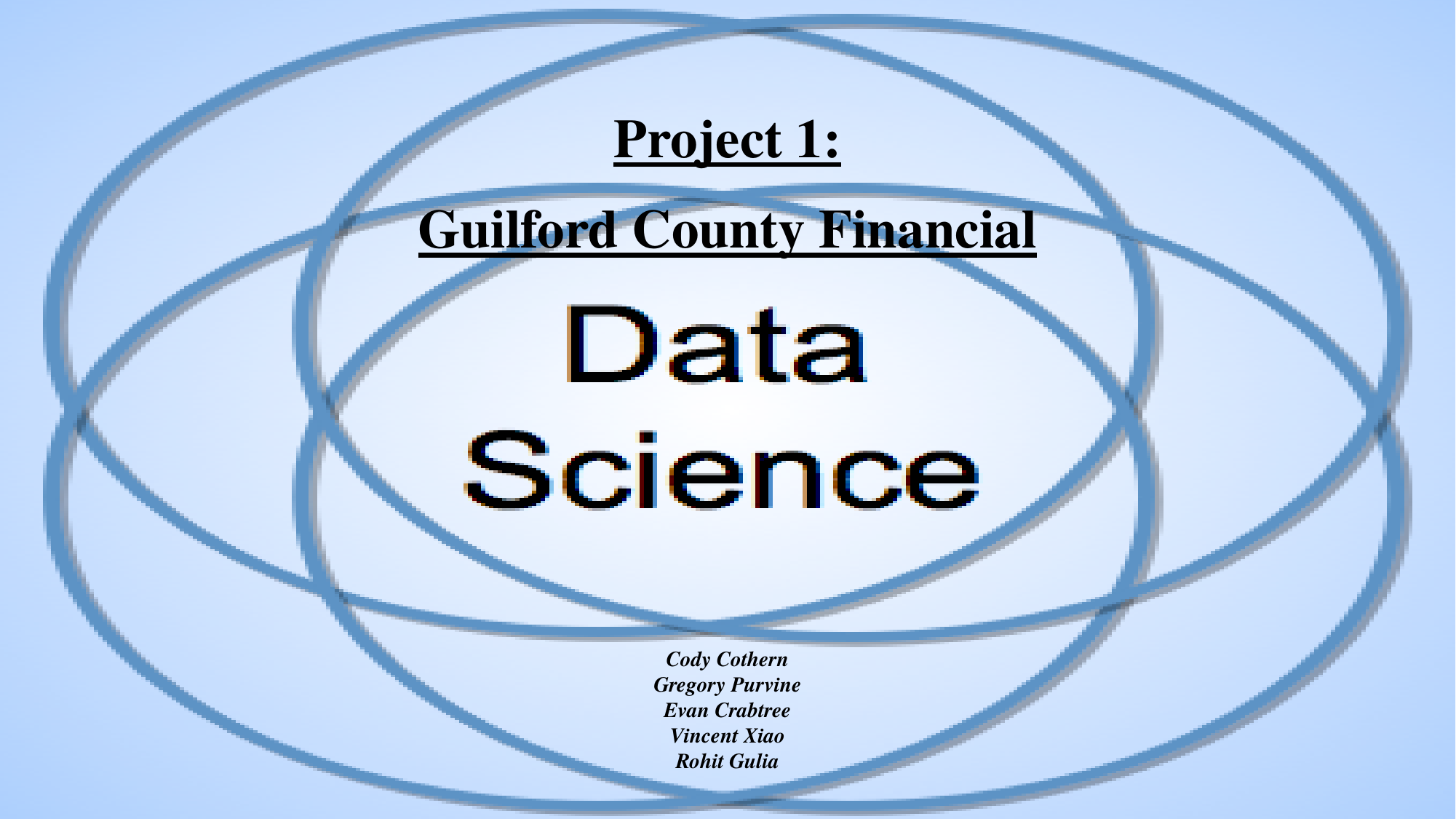

Project 1:
Guilford County Financial
Cody Cothern
Gregory Purvine
Evan Crabtree
Vincent Xiao
Rohit Gulia